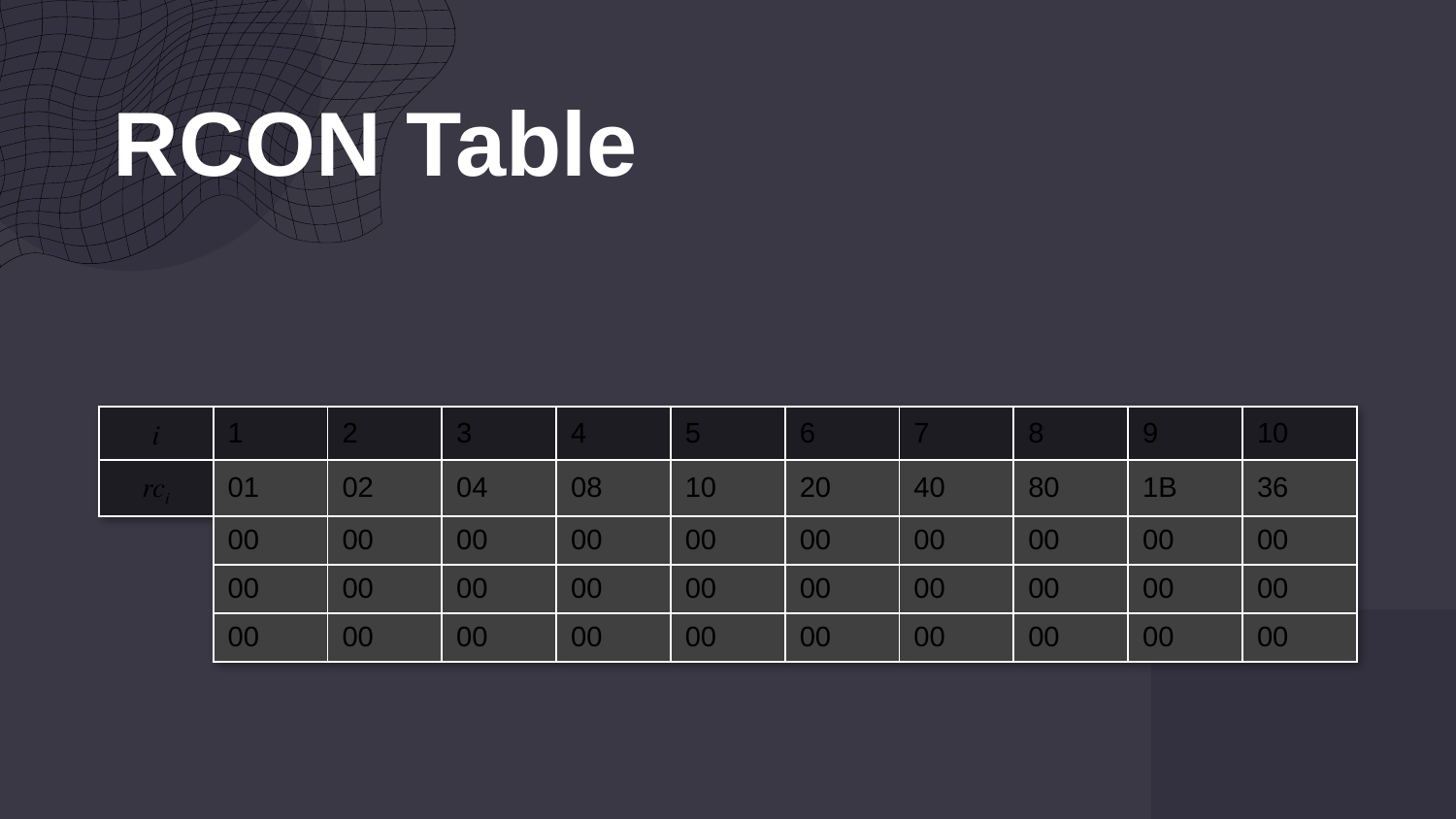

# RCON Table

| i | 1 | 2 | 3 | 4 | 5 | 6 | 7 | 8 | 9 | 10 |
| --- | --- | --- | --- | --- | --- | --- | --- | --- | --- | --- |
| rci | 01 | 02 | 04 | 08 | 10 | 20 | 40 | 80 | 1B | 36 |
|  | 00 | 00 | 00 | 00 | 00 | 00 | 00 | 00 | 00 | 00 |
|  | 00 | 00 | 00 | 00 | 00 | 00 | 00 | 00 | 00 | 00 |
|  | 00 | 00 | 00 | 00 | 00 | 00 | 00 | 00 | 00 | 00 |